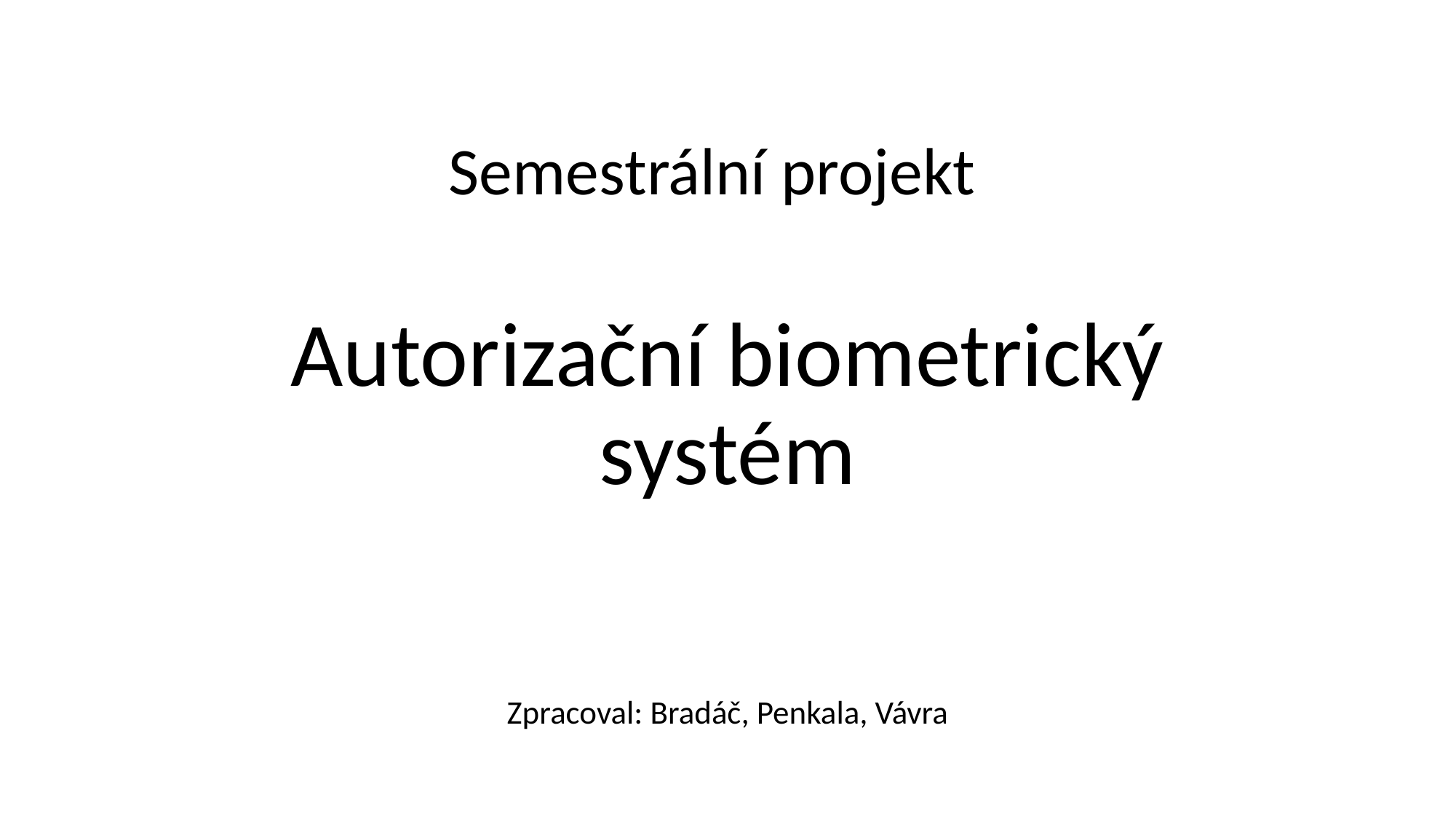

# Semestrální projekt Autorizační biometrický systém

Zpracoval: Bradáč, Penkala, Vávra